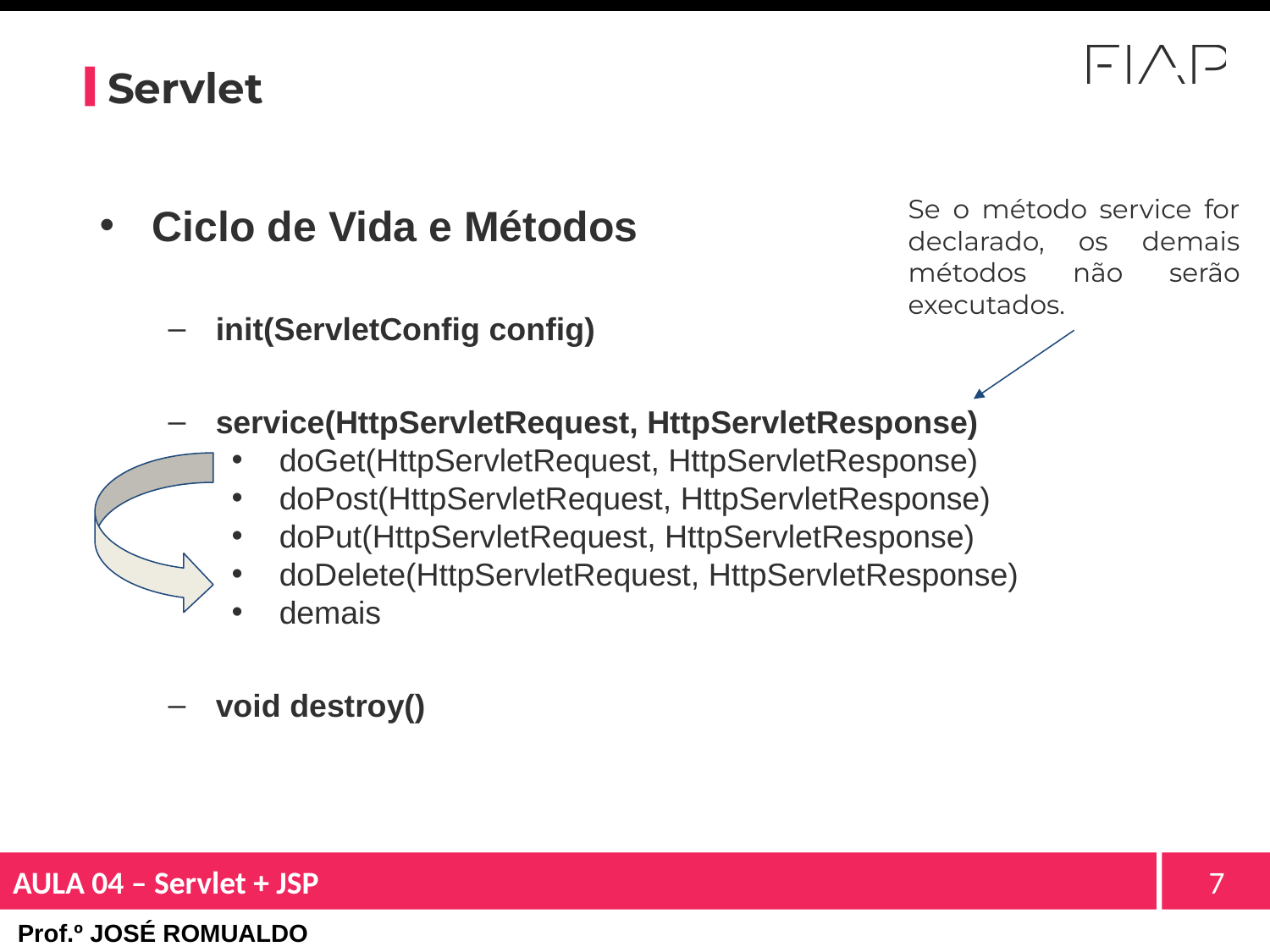

# Servlet
Ciclo de Vida e Métodos

init(ServletConfig config)

service(HttpServletRequest, HttpServletResponse)
doGet(HttpServletRequest, HttpServletResponse)
doPost(HttpServletRequest, HttpServletResponse)
doPut(HttpServletRequest, HttpServletResponse)
doDelete(HttpServletRequest, HttpServletResponse)
demais

void destroy()

Se o método service for declarado, os demais métodos não serão executados.